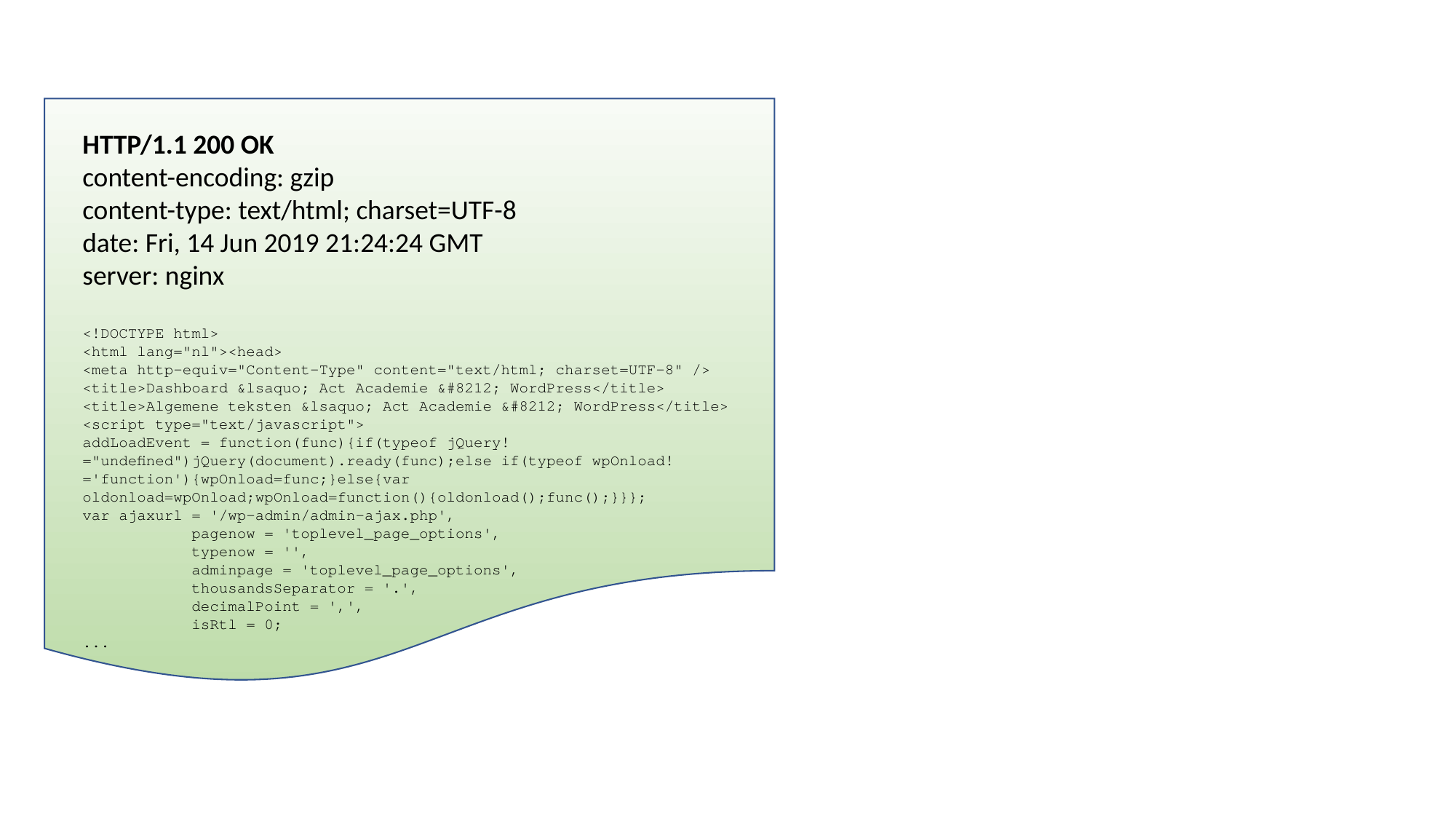

HTTP/1.1 200 OK
content-encoding: gzip
content-type: text/html; charset=UTF-8
date: Fri, 14 Jun 2019 21:24:24 GMT
server: nginx
<!DOCTYPE html>
<html lang="nl"><head>
<meta http-equiv="Content-Type" content="text/html; charset=UTF-8" />
<title>Dashboard &lsaquo; Act Academie &#8212; WordPress</title>
<title>Algemene teksten &lsaquo; Act Academie &#8212; WordPress</title>
<script type="text/javascript">
addLoadEvent = function(func){if(typeof jQuery!="undefined")jQuery(document).ready(func);else if(typeof wpOnload!='function'){wpOnload=func;}else{var oldonload=wpOnload;wpOnload=function(){oldonload();func();}}};
var ajaxurl = '/wp-admin/admin-ajax.php',
	pagenow = 'toplevel_page_options',
	typenow = '',
	adminpage = 'toplevel_page_options',
	thousandsSeparator = '.',
	decimalPoint = ',',
	isRtl = 0;
...